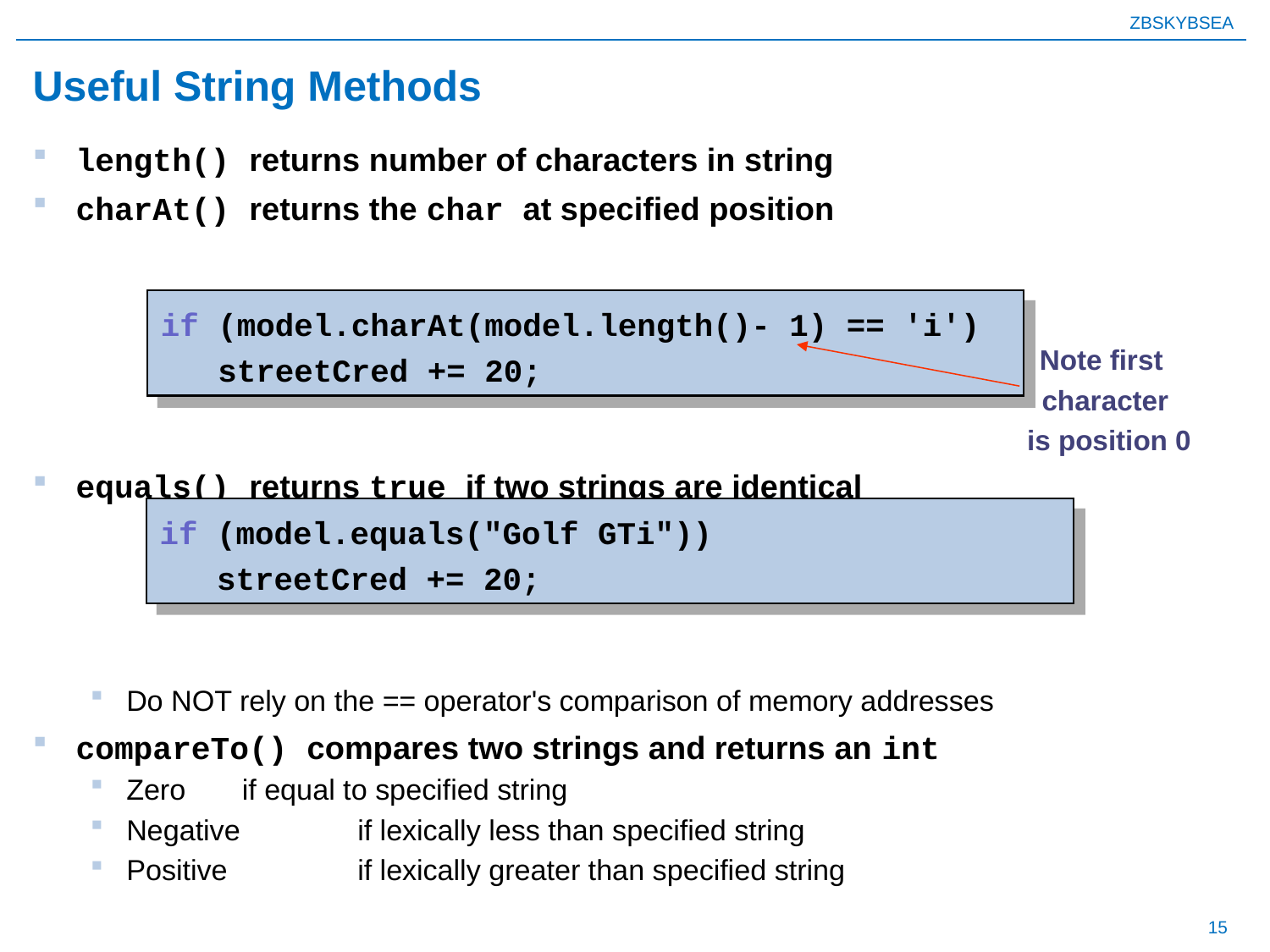

# Useful String Methods
length() returns number of characters in string
charAt() returns the char at specified position

equals() returns true if two strings are identical

Do NOT rely on the == operator's comparison of memory addresses
compareTo() compares two strings and returns an int
Zero 		if equal to specified string
Negative 		if lexically less than specified string
Positive          	if lexically greater than specified string
if (model.charAt(model.length()- 1) == 'i')
   streetCred += 20;
Note first
character
 is position 0

if (model.equals("Golf GTi"))
   streetCred += 20;